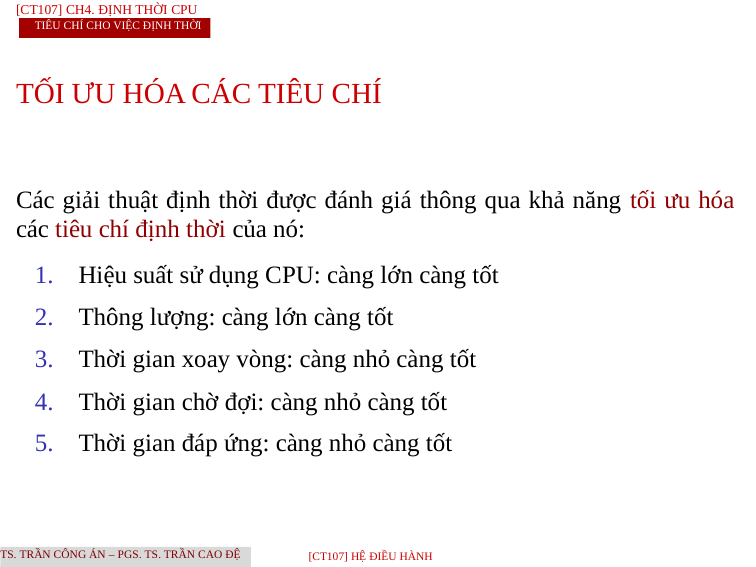

[CT107] Ch4. Định thời CPU
Tiêu chí cho việc định thời
TỐI ƯU HÓA CÁC TIÊU CHÍ
Các giải thuật định thời được đánh giá thông qua khả năng tối ưu hóa các tiêu chí định thời của nó:
1.    Hiệu suất sử dụng CPU: càng lớn càng tốt
2.    Thông lượng: càng lớn càng tốt
3.    Thời gian xoay vòng: càng nhỏ càng tốt
4.    Thời gian chờ đợi: càng nhỏ càng tốt
5.    Thời gian đáp ứng: càng nhỏ càng tốt
TS. Trần Công Án – PGS. TS. Trần Cao Đệ
[CT107] HỆ điều hành